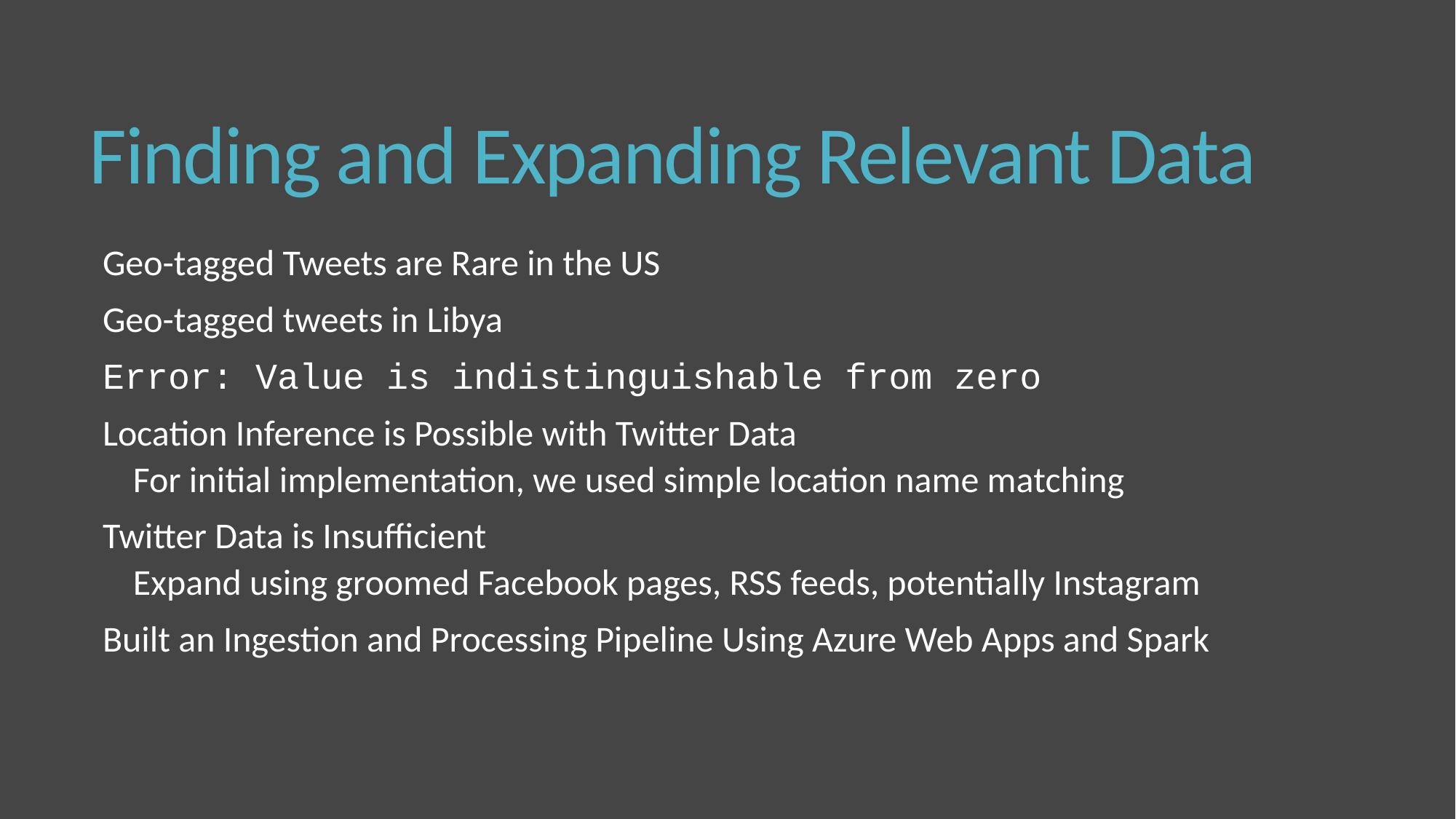

# Finding and Expanding Relevant Data
Geo-tagged Tweets are Rare in the US
Geo-tagged tweets in Libya
Error: Value is indistinguishable from zero
Location Inference is Possible with Twitter Data
For initial implementation, we used simple location name matching
Twitter Data is Insufficient
Expand using groomed Facebook pages, RSS feeds, potentially Instagram
Built an Ingestion and Processing Pipeline Using Azure Web Apps and Spark